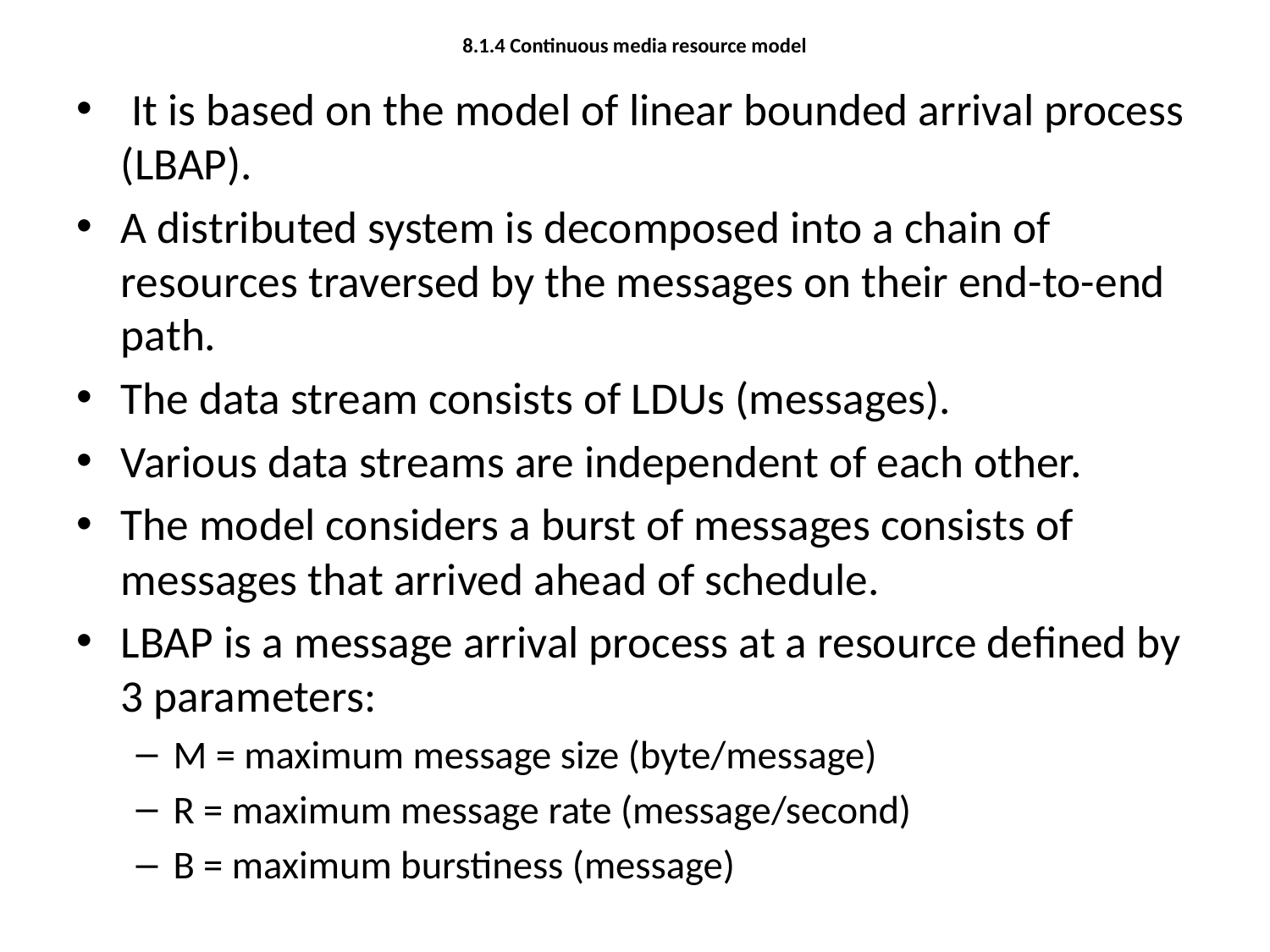

# 8.1.4 Continuous media resource model
 It is based on the model of linear bounded arrival process (LBAP).
A distributed system is decomposed into a chain of resources traversed by the messages on their end-to-end path.
The data stream consists of LDUs (messages).
Various data streams are independent of each other.
The model considers a burst of messages consists of messages that arrived ahead of schedule.
LBAP is a message arrival process at a resource defined by 3 parameters:
M = maximum message size (byte/message)
R = maximum message rate (message/second)
B = maximum burstiness (message)